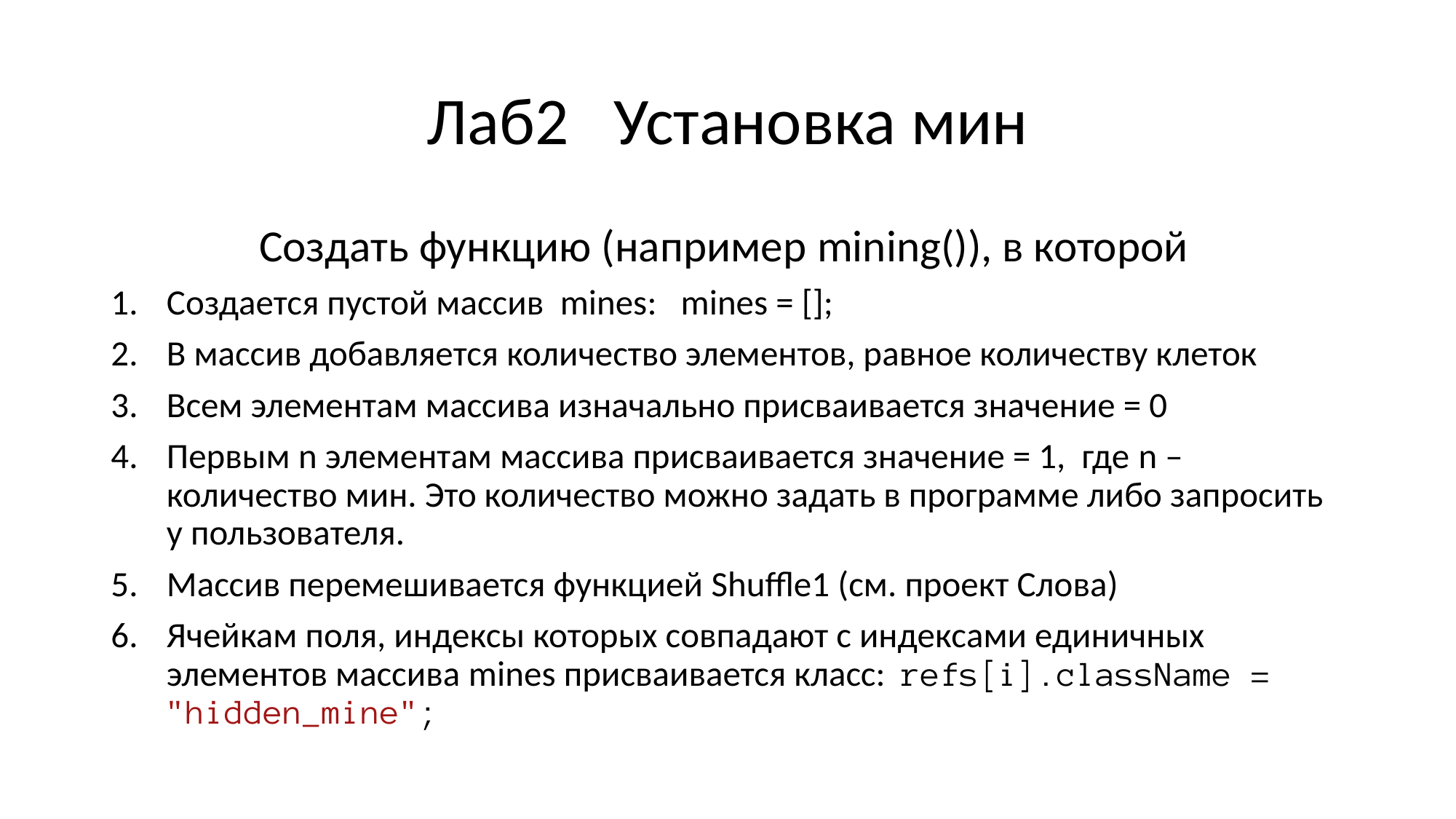

# Лаб2   Установка мин
Создать функцию (например mining()), в которой
Создается пустой массив  mines:   mines = [];
В массив добавляется количество элементов, равное количеству клеток
Всем элементам массива изначально присваивается значение = 0
Первым n элементам массива присваивается значение = 1,  где n – количество мин. Это количество можно задать в программе либо запросить у пользователя.
Массив перемешивается функцией Shuffle1 (см. проект Слова)
Ячейкам поля, индексы которых совпадают с индексами единичных элементов массива mines присваивается класс:  refs[i].className = "hidden_mine";